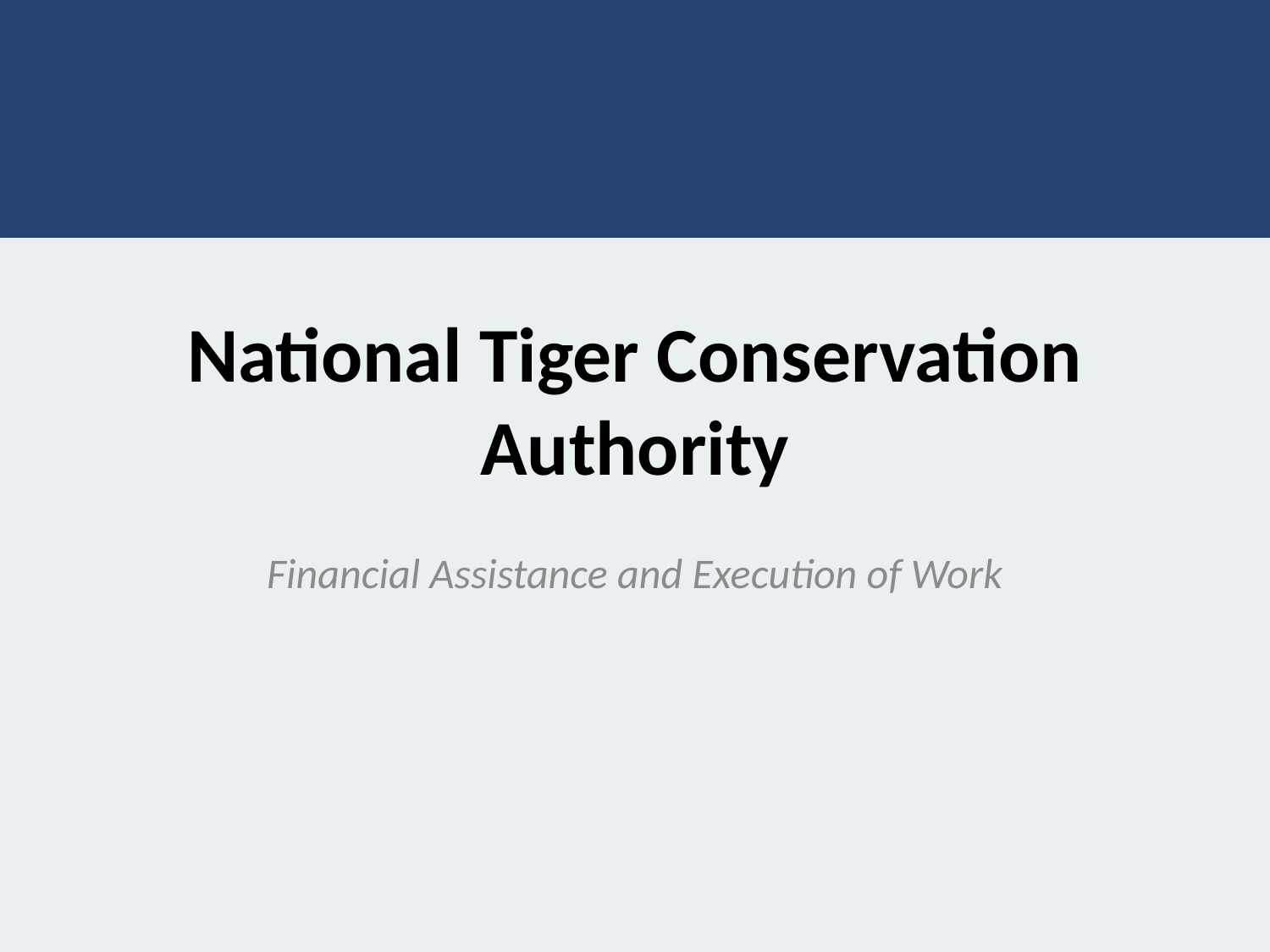

# National Tiger Conservation Authority
Financial Assistance and Execution of Work